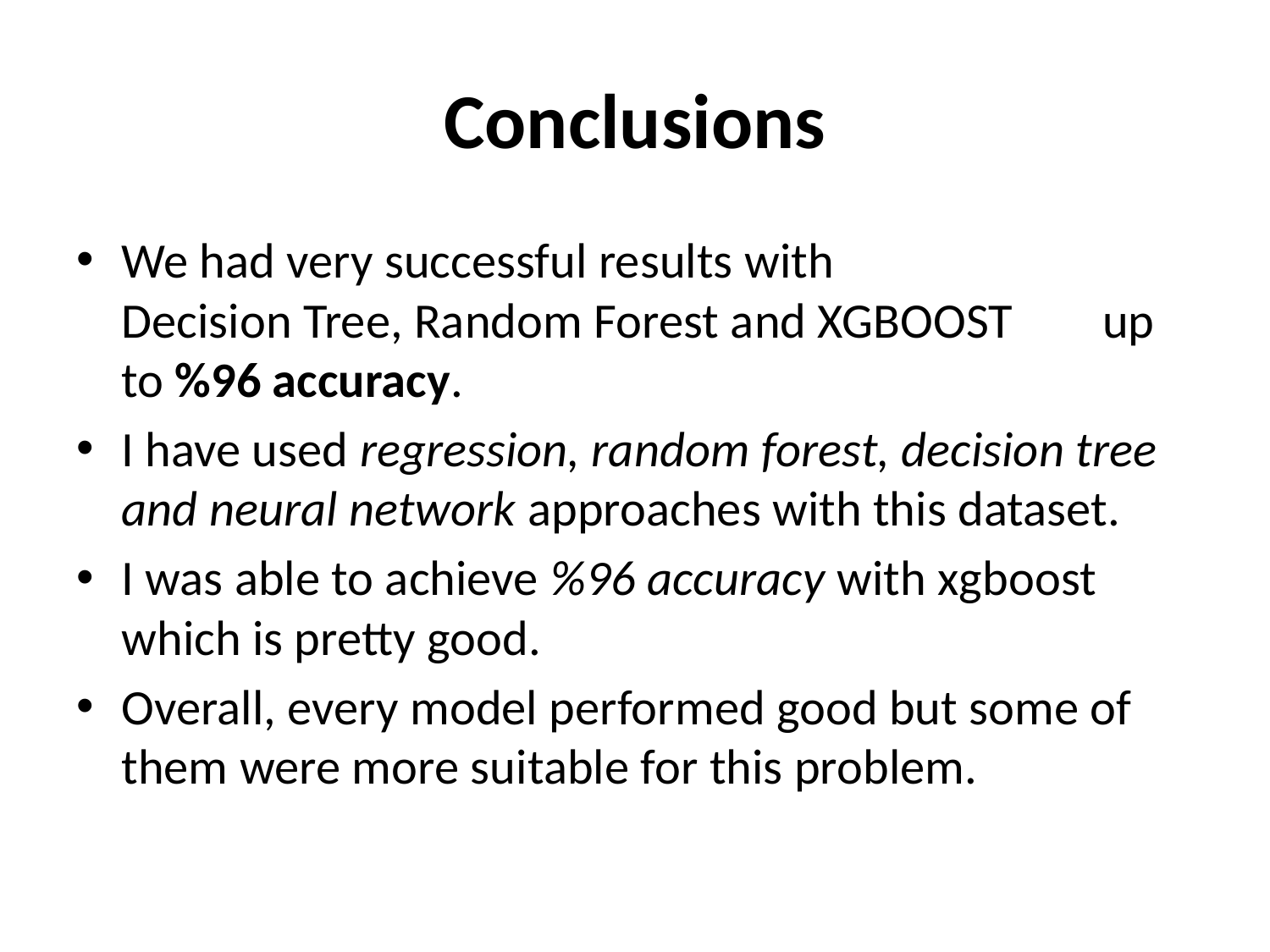

# Conclusions
We had very successful results with                        Decision Tree, Random Forest and XGBOOST        up to %96 accuracy.
I have used regression, random forest, decision tree and neural network approaches with this dataset.
I was able to achieve %96 accuracy with xgboost which is pretty good.
Overall, every model performed good but some of them were more suitable for this problem.